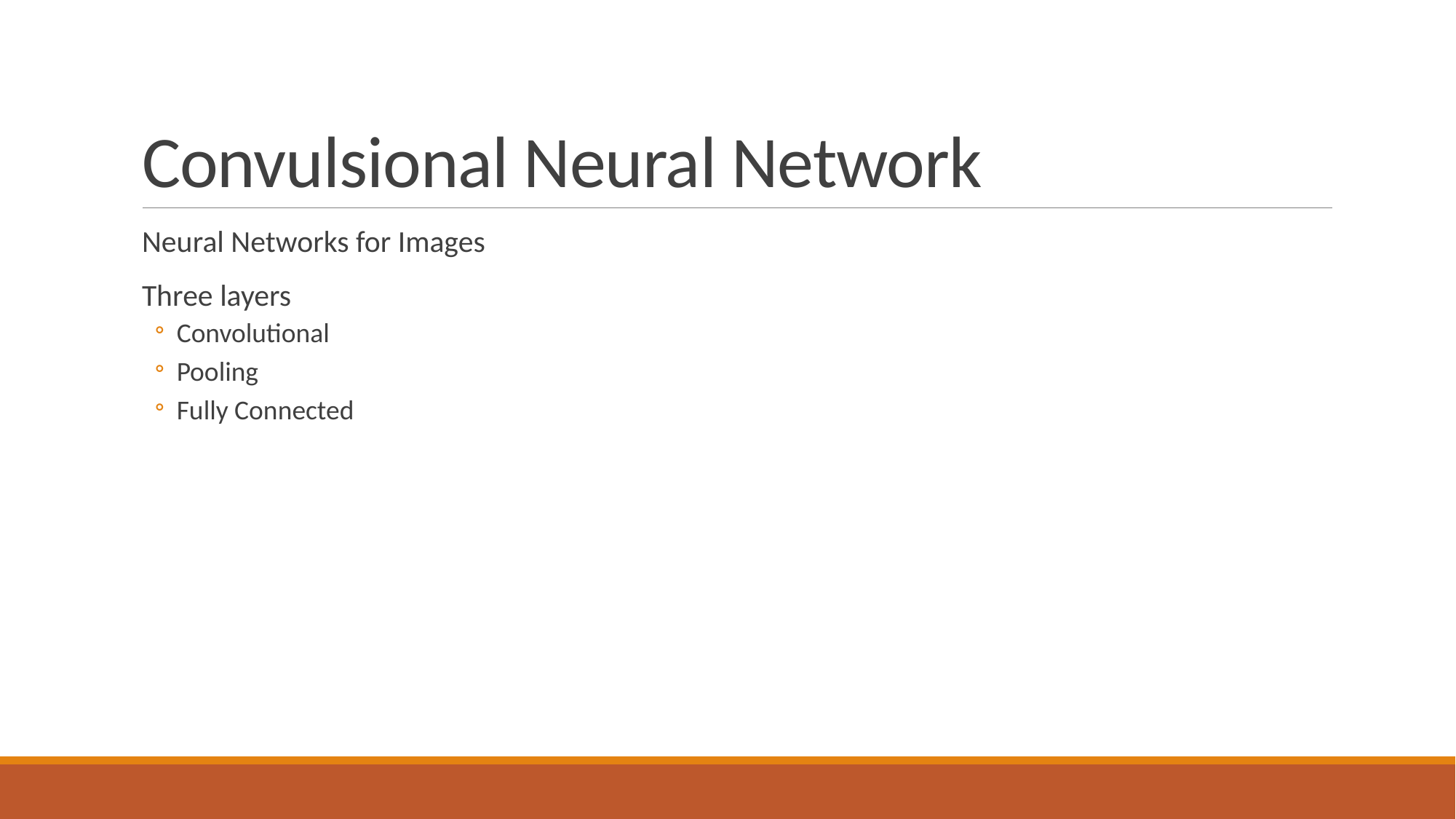

# Convulsional Neural Network
Neural Networks for Images
Three layers
Convolutional
Pooling
Fully Connected